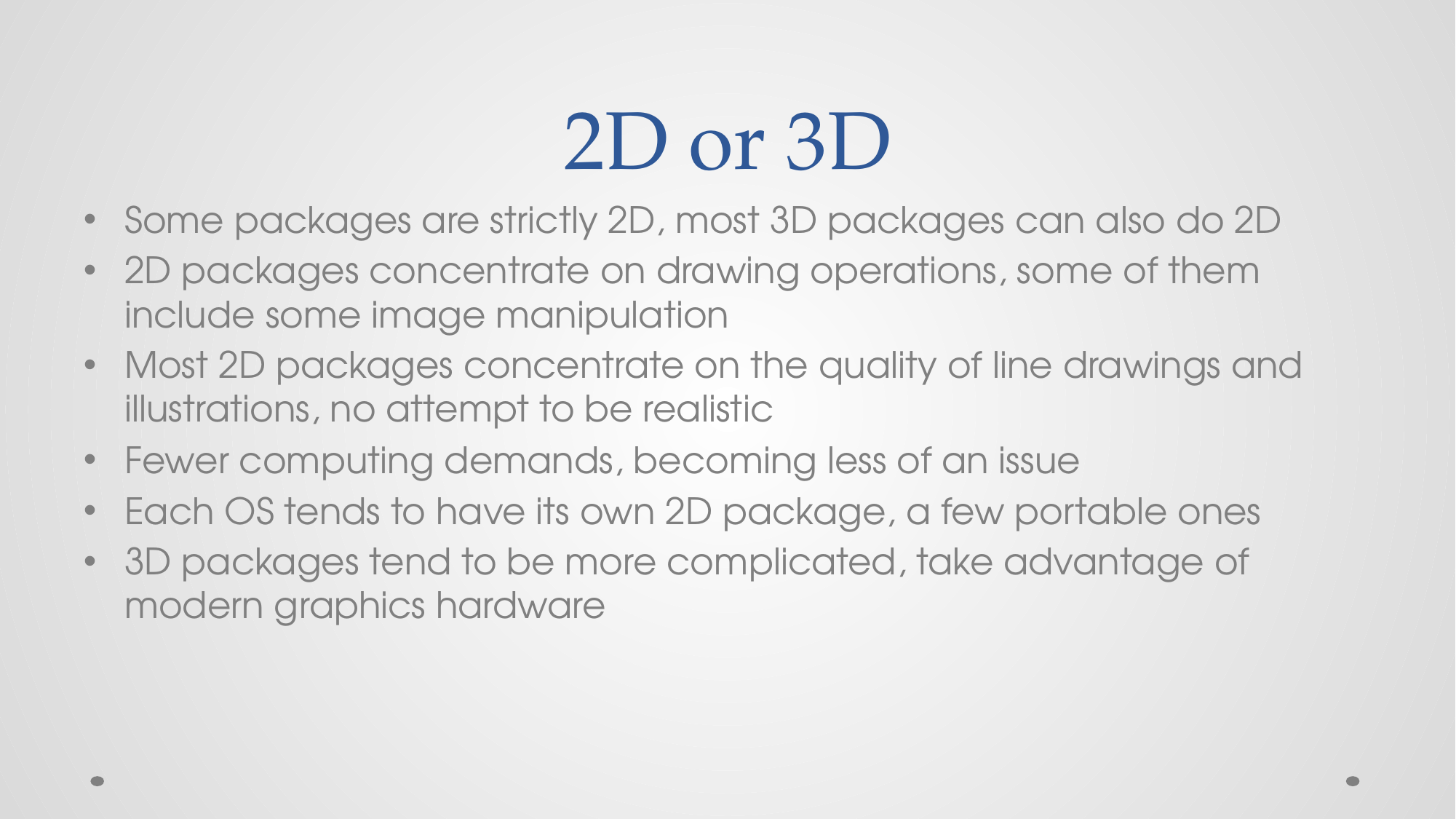

# 2D or 3D
Some packages are strictly 2D, most 3D packages can also do 2D
2D packages concentrate on drawing operations, some of them include some image manipulation
Most 2D packages concentrate on the quality of line drawings and illustrations, no attempt to be realistic
Fewer computing demands, becoming less of an issue
Each OS tends to have its own 2D package, a few portable ones
3D packages tend to be more complicated, take advantage of modern graphics hardware